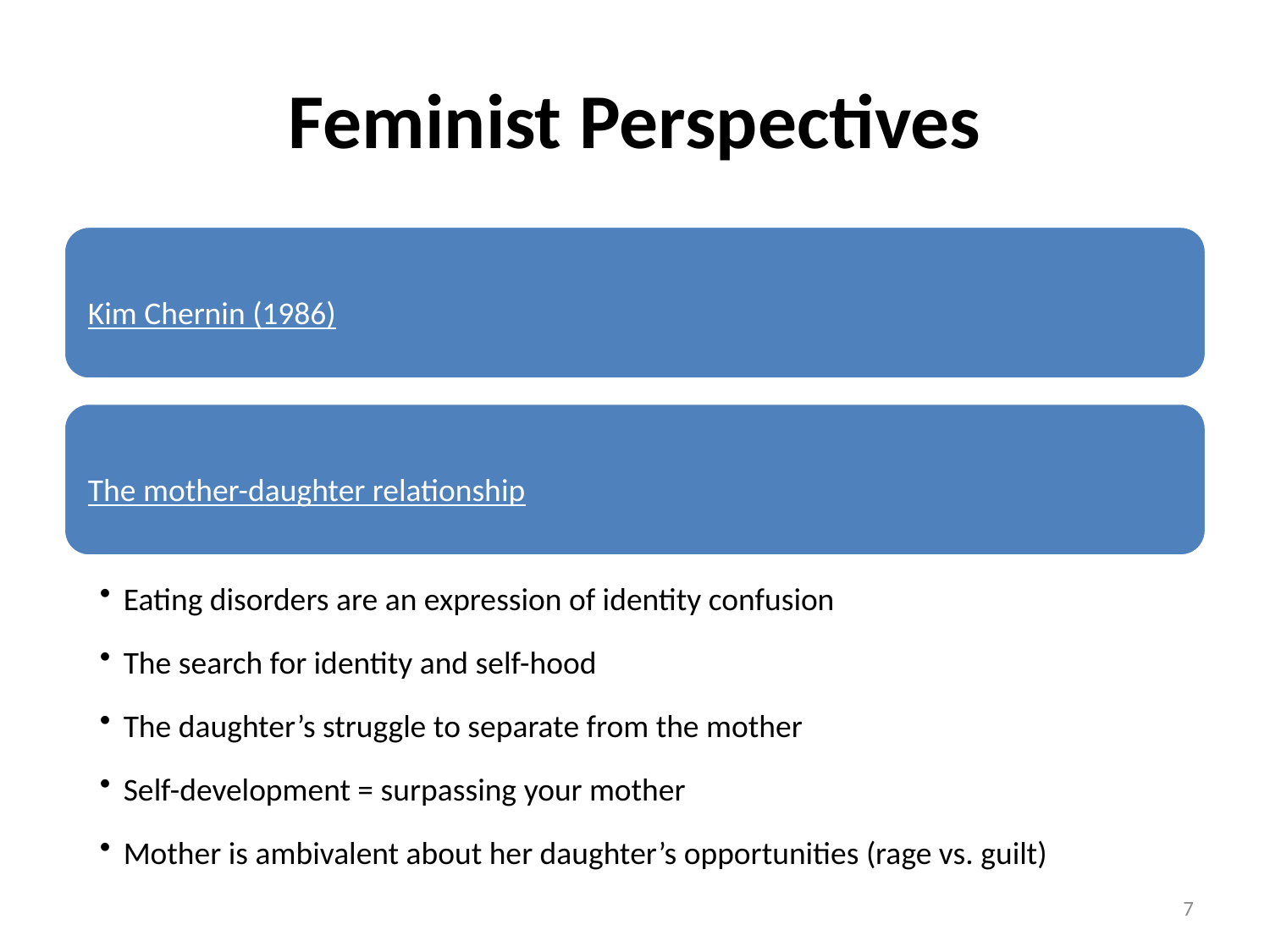

# Feminist Perspectives

Kim Chernin (1986)
The mother-daughter relationship
Eating disorders are an expression of identity confusion
The search for identity and self-hood
The daughter’s struggle to separate from the mother
Self-development = surpassing your mother
Mother is ambivalent about her daughter’s opportunities (rage vs. guilt)
7